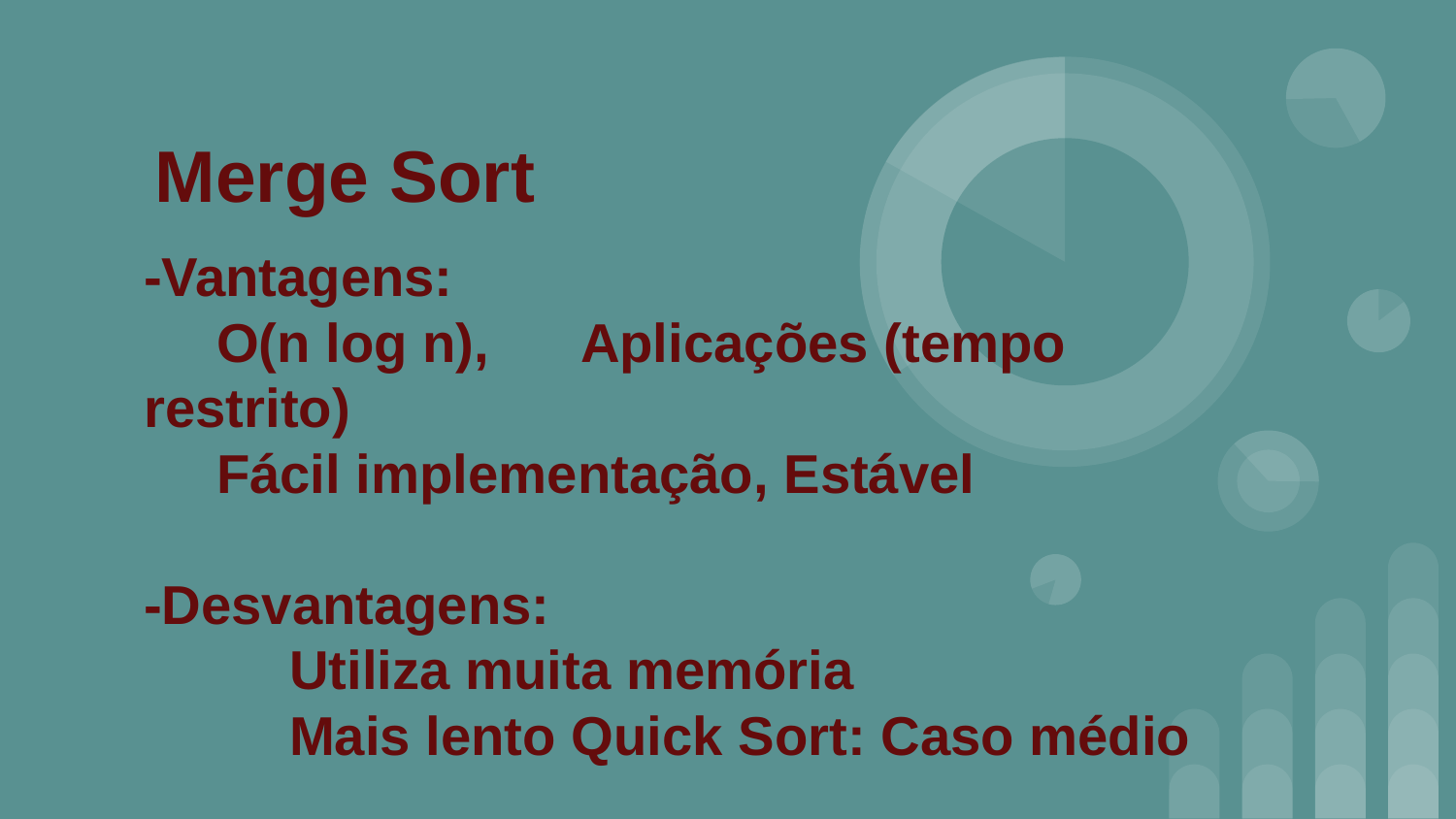

Merge Sort
# -Vantagens:
O(n log n), 	Aplicações (tempo restrito)
Fácil implementação, Estável

-Desvantagens:
	Utiliza muita memória
	Mais lento Quick Sort: Caso médio